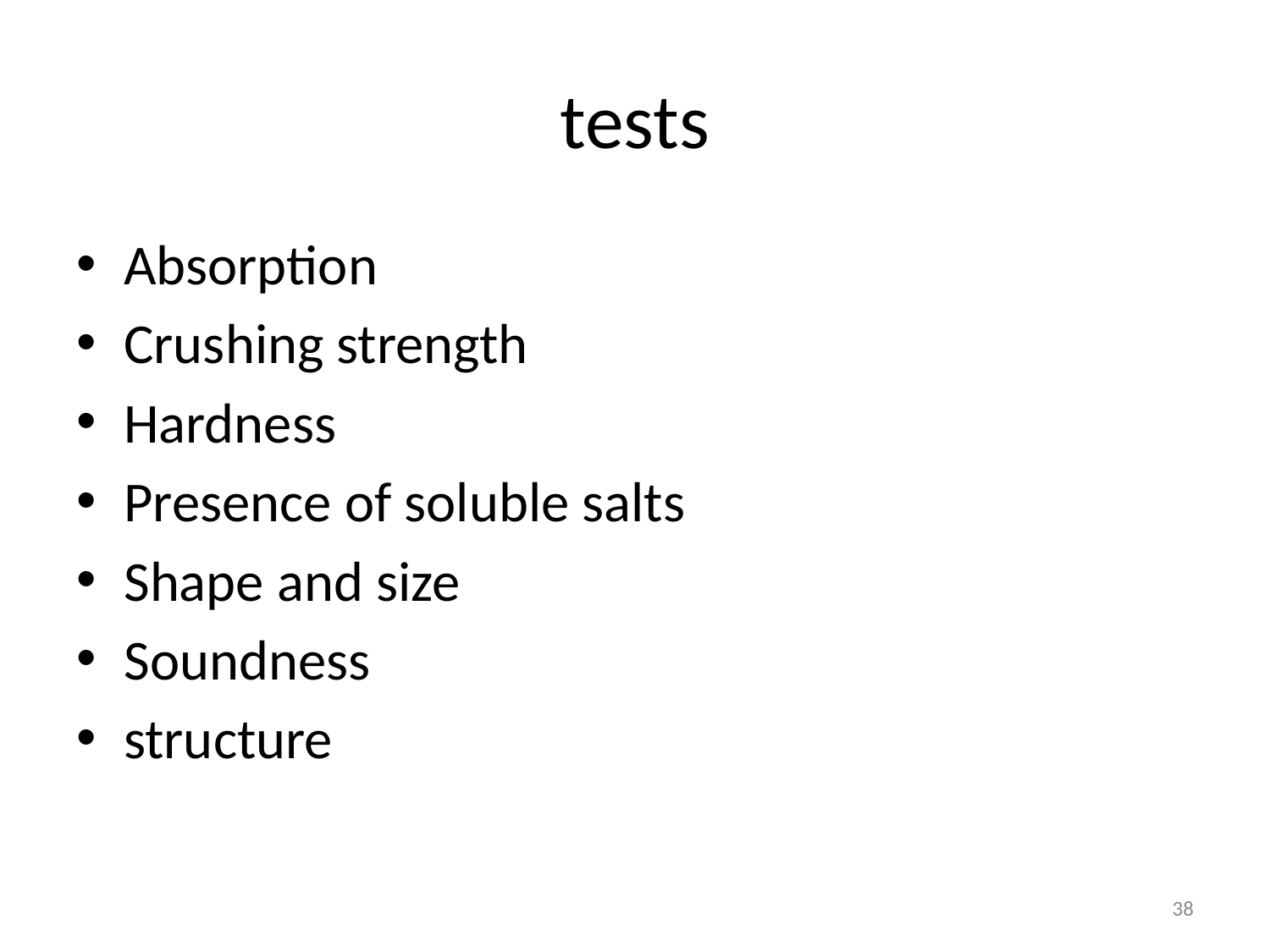

# tests
Absorption
Crushing strength
Hardness
Presence of soluble salts
Shape and size
Soundness
structure
38